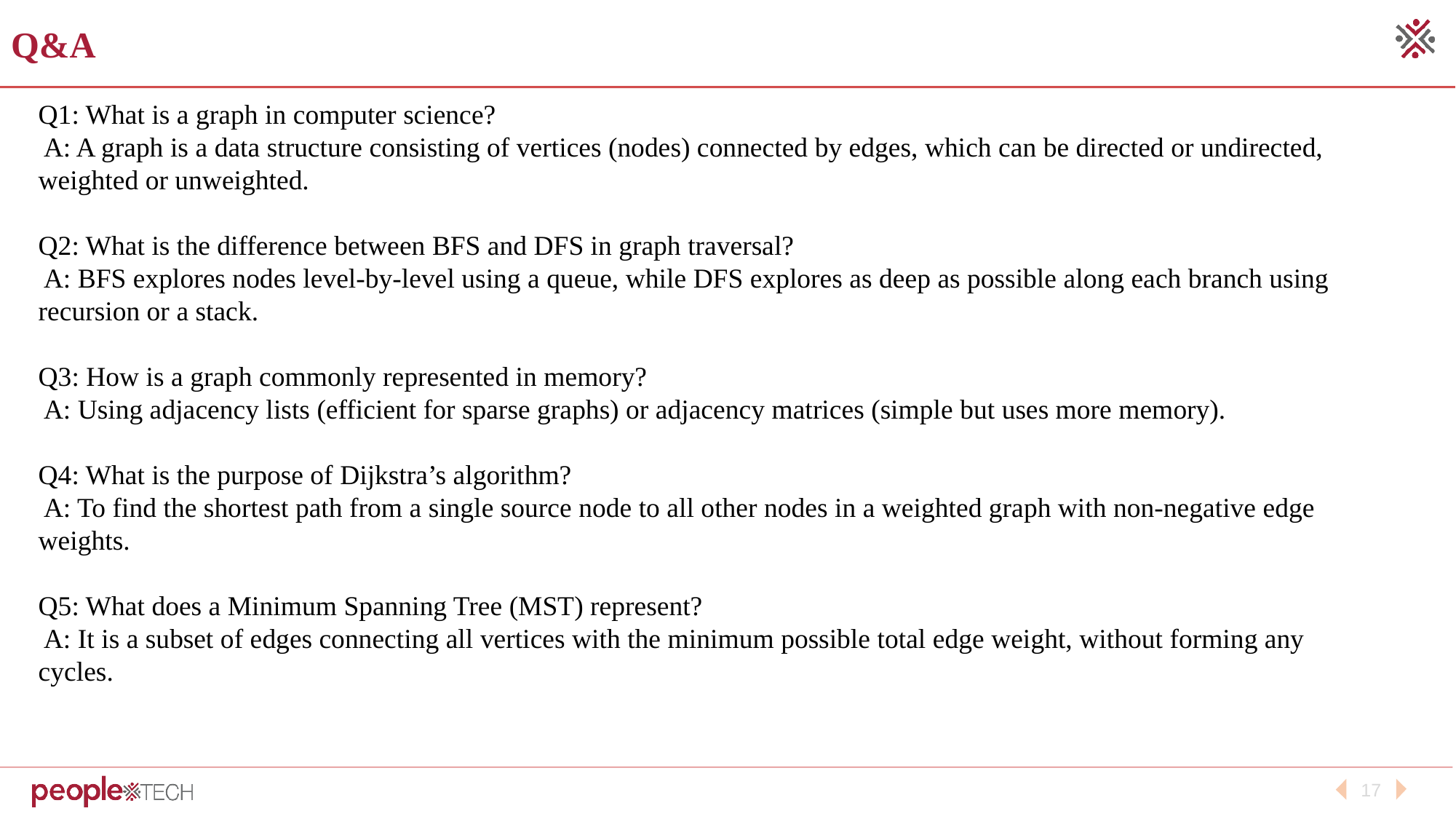

Q&A
Q1: What is a graph in computer science?
 A: A graph is a data structure consisting of vertices (nodes) connected by edges, which can be directed or undirected, weighted or unweighted.

Q2: What is the difference between BFS and DFS in graph traversal?
 A: BFS explores nodes level-by-level using a queue, while DFS explores as deep as possible along each branch using recursion or a stack.
Q3: How is a graph commonly represented in memory?
 A: Using adjacency lists (efficient for sparse graphs) or adjacency matrices (simple but uses more memory).
Q4: What is the purpose of Dijkstra’s algorithm?
 A: To find the shortest path from a single source node to all other nodes in a weighted graph with non-negative edge weights.
Q5: What does a Minimum Spanning Tree (MST) represent?
 A: It is a subset of edges connecting all vertices with the minimum possible total edge weight, without forming any cycles.